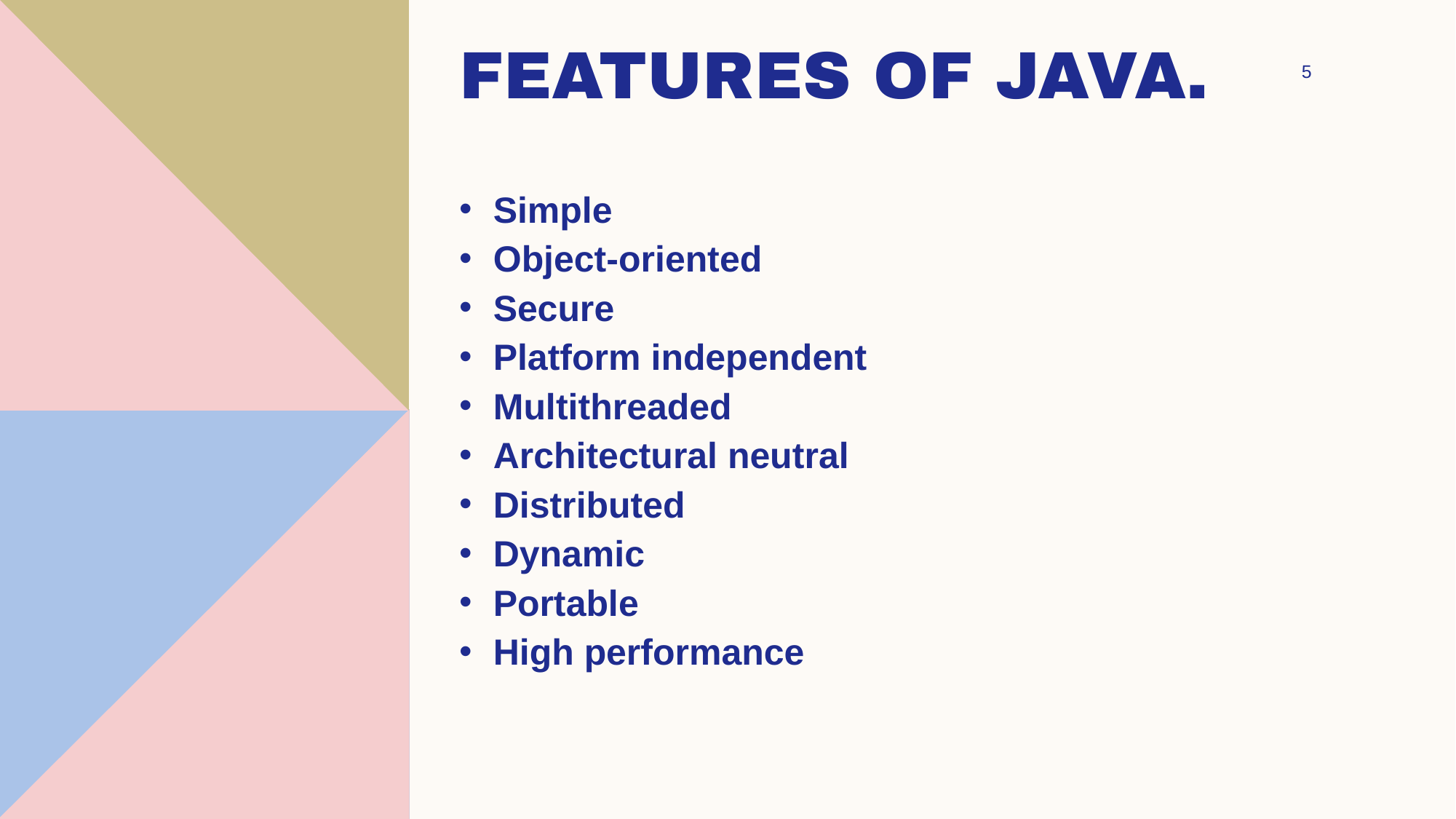

# Features of java.

5
Simple
Object-oriented
Secure
Platform independent
Multithreaded
Architectural neutral
Distributed
Dynamic
Portable
High performance